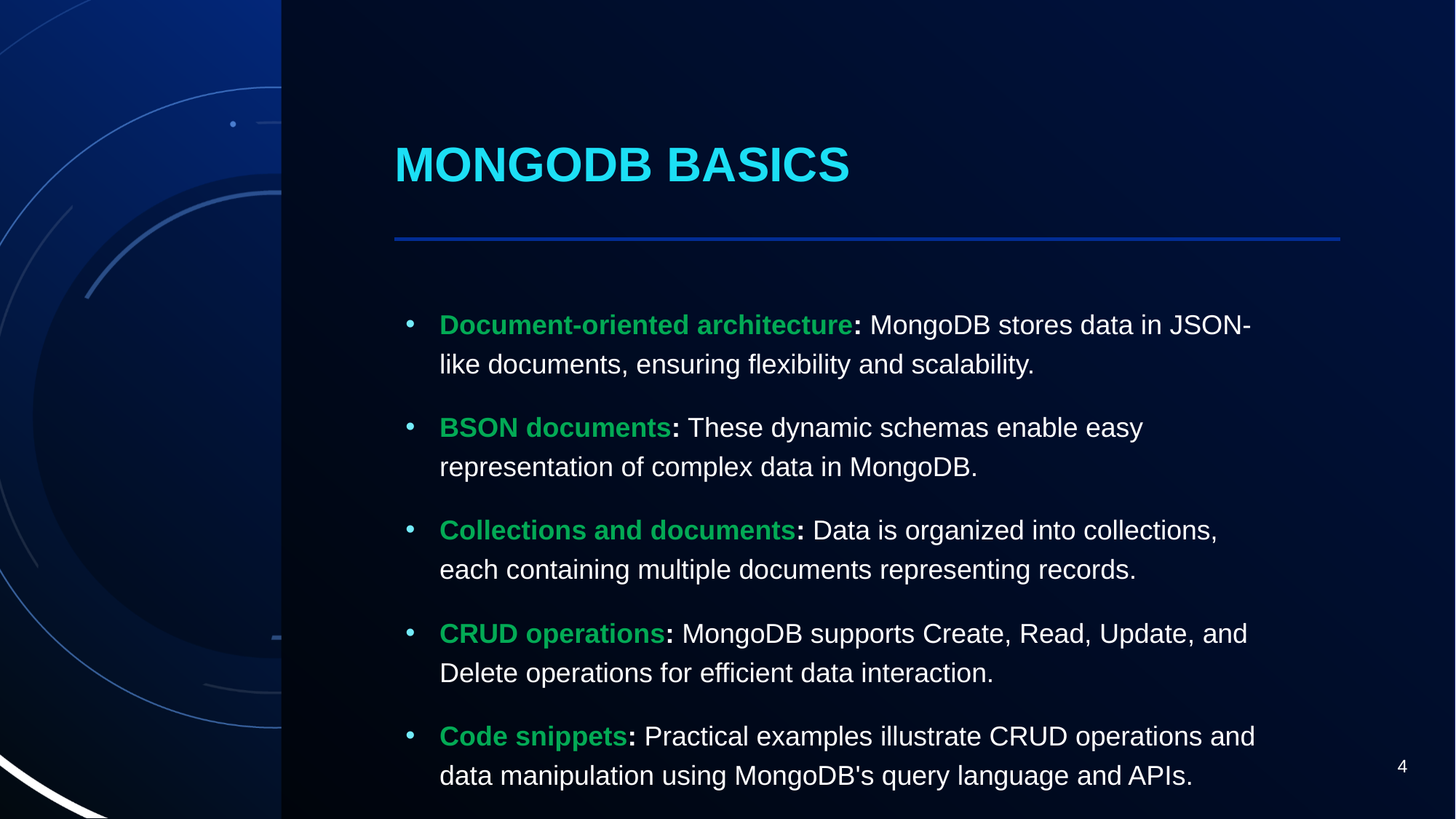

# MongoDB Basics
Document-oriented architecture: MongoDB stores data in JSON-like documents, ensuring flexibility and scalability.
BSON documents: These dynamic schemas enable easy representation of complex data in MongoDB.
Collections and documents: Data is organized into collections, each containing multiple documents representing records.
CRUD operations: MongoDB supports Create, Read, Update, and Delete operations for efficient data interaction.
Code snippets: Practical examples illustrate CRUD operations and data manipulation using MongoDB's query language and APIs.

4